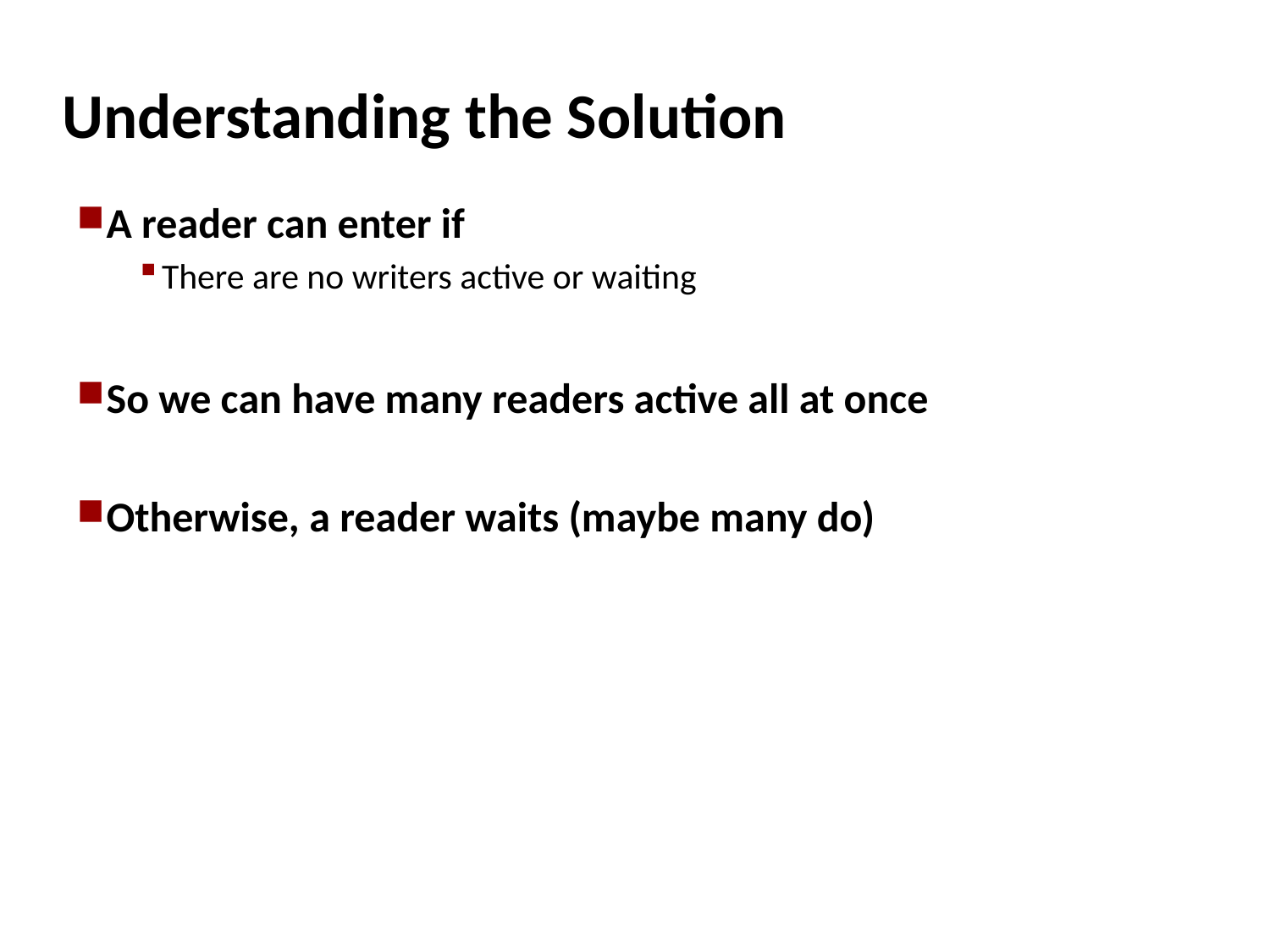

# Understanding the Solution
A reader can enter if
There are no writers active or waiting

So we can have many readers active all at once

Otherwise, a reader waits (maybe many do)